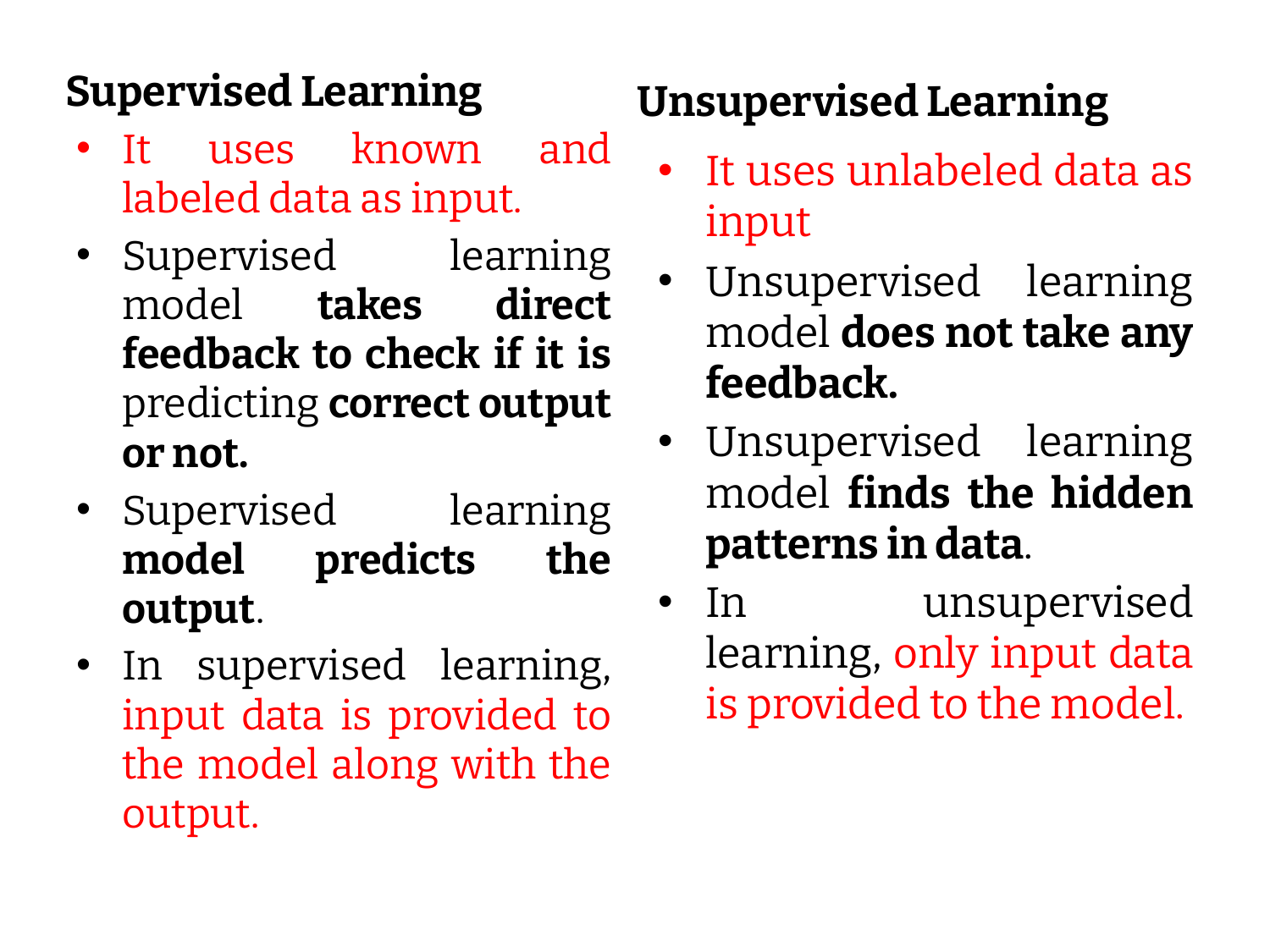

Supervised Learning
Unsupervised Learning
It uses known and labeled data as input.
Supervised learning model takes direct feedback to check if it is predicting correct output or not.
Supervised learning model predicts the output.
In supervised learning, input data is provided to the model along with the output.
It uses unlabeled data as input
Unsupervised learning model does not take any feedback.
Unsupervised learning model finds the hidden patterns in data.
In unsupervised learning, only input data is provided to the model.